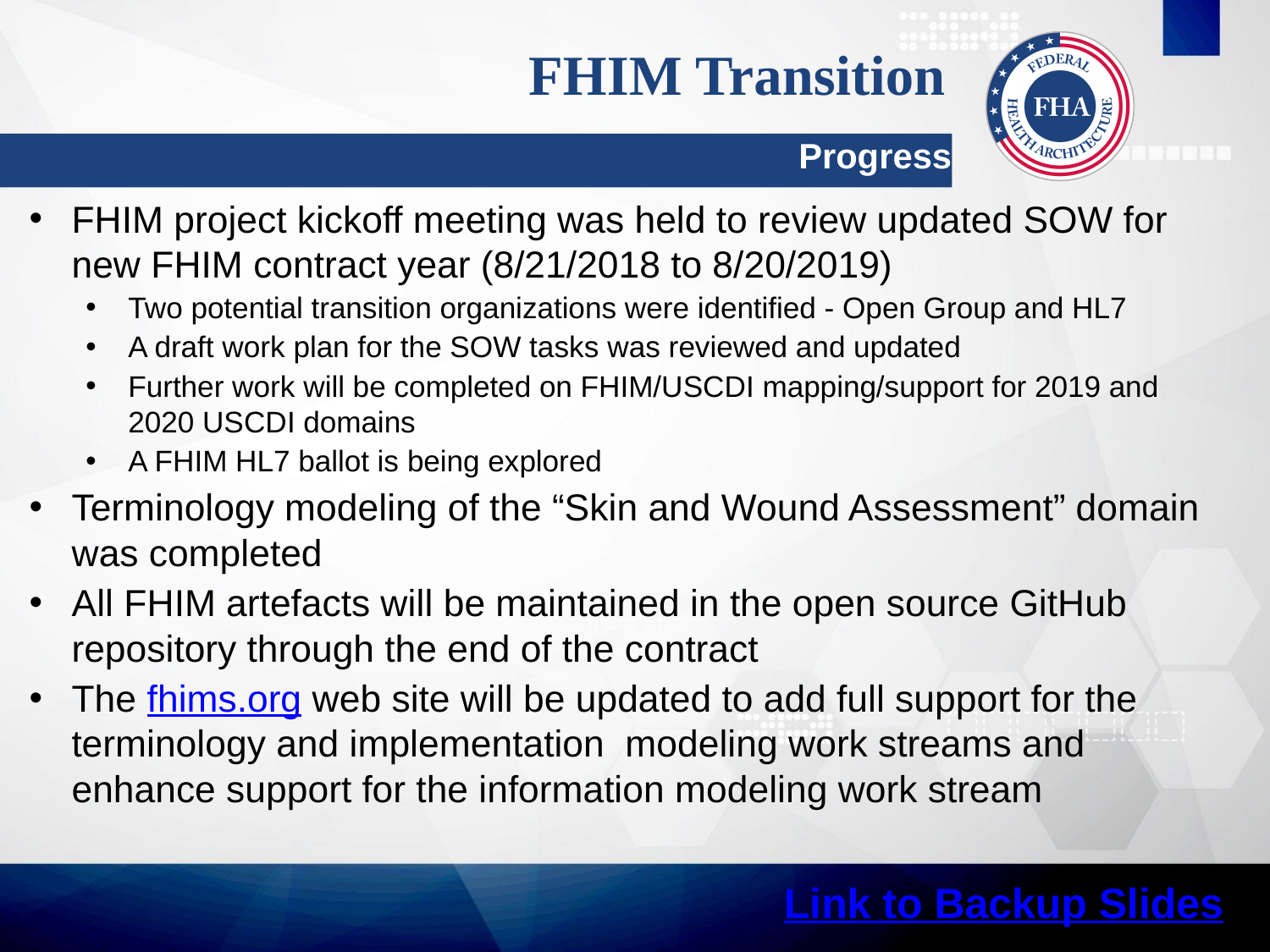

2
# FHIM Transition
Progress
FHIM project kickoff meeting was held to review updated SOW for new FHIM contract year (8/21/2018 to 8/20/2019)
Two potential transition organizations were identified - Open Group and HL7
A draft work plan for the SOW tasks was reviewed and updated
Further work will be completed on FHIM/USCDI mapping/support for 2019 and 2020 USCDI domains
A FHIM HL7 ballot is being explored
Terminology modeling of the “Skin and Wound Assessment” domain was completed
All FHIM artefacts will be maintained in the open source GitHub repository through the end of the contract
The fhims.org web site will be updated to add full support for the terminology and implementation  modeling work streams and enhance support for the information modeling work stream
Link to Backup Slides